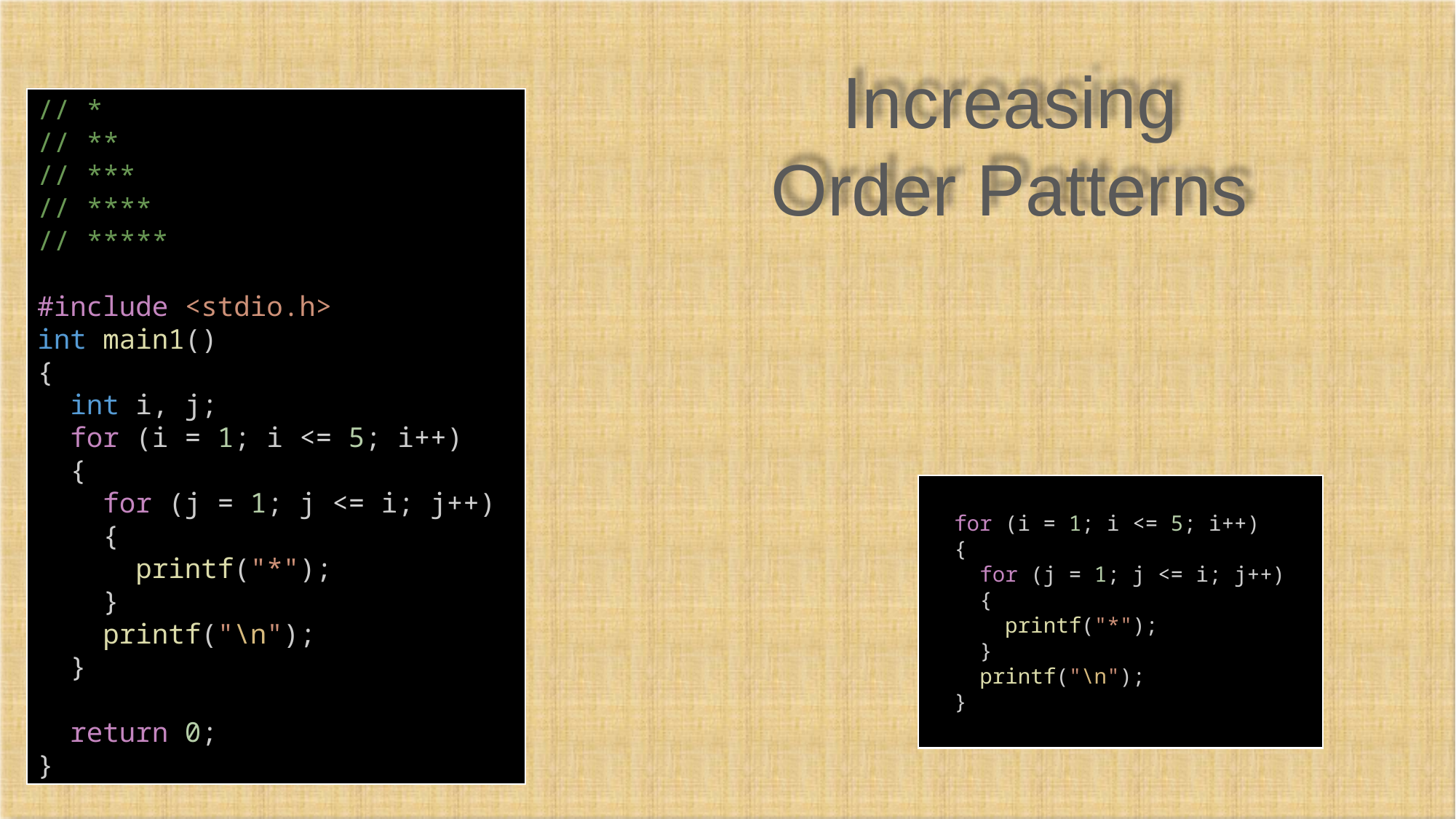

Increasing Order Patterns
// *
// **
// ***
// ****
// *****
#include <stdio.h>
int main1()
{
  int i, j;
  for (i = 1; i <= 5; i++)
  {
    for (j = 1; j <= i; j++)
    {
      printf("*");
    }
    printf("\n");
  }
  return 0;
}
  for (i = 1; i <= 5; i++)
  {
    for (j = 1; j <= i; j++)
    {
      printf("*");
    }
    printf("\n");
  }